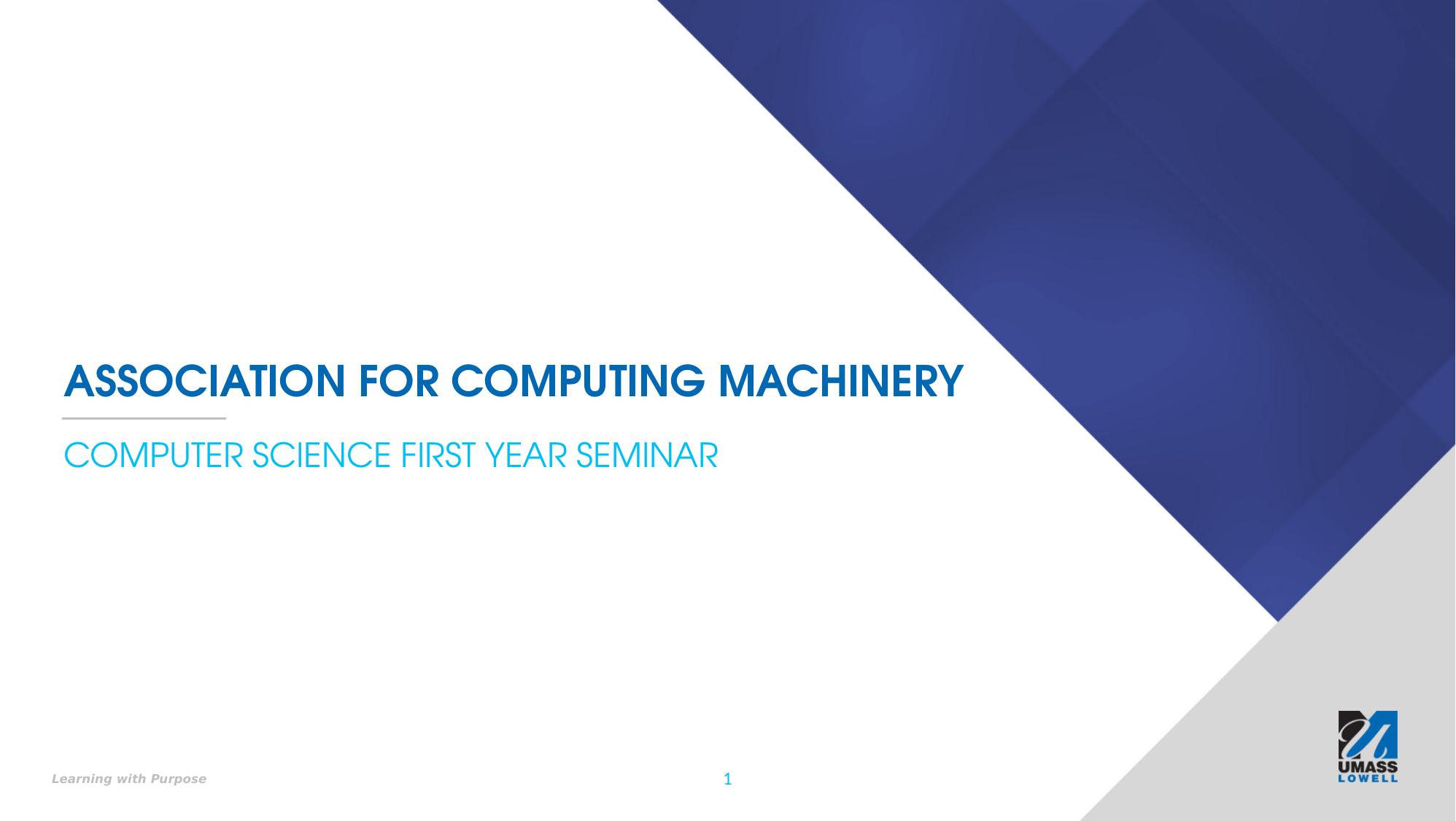

# Association for Computing Machinery
Computer Science First Year Seminar
1